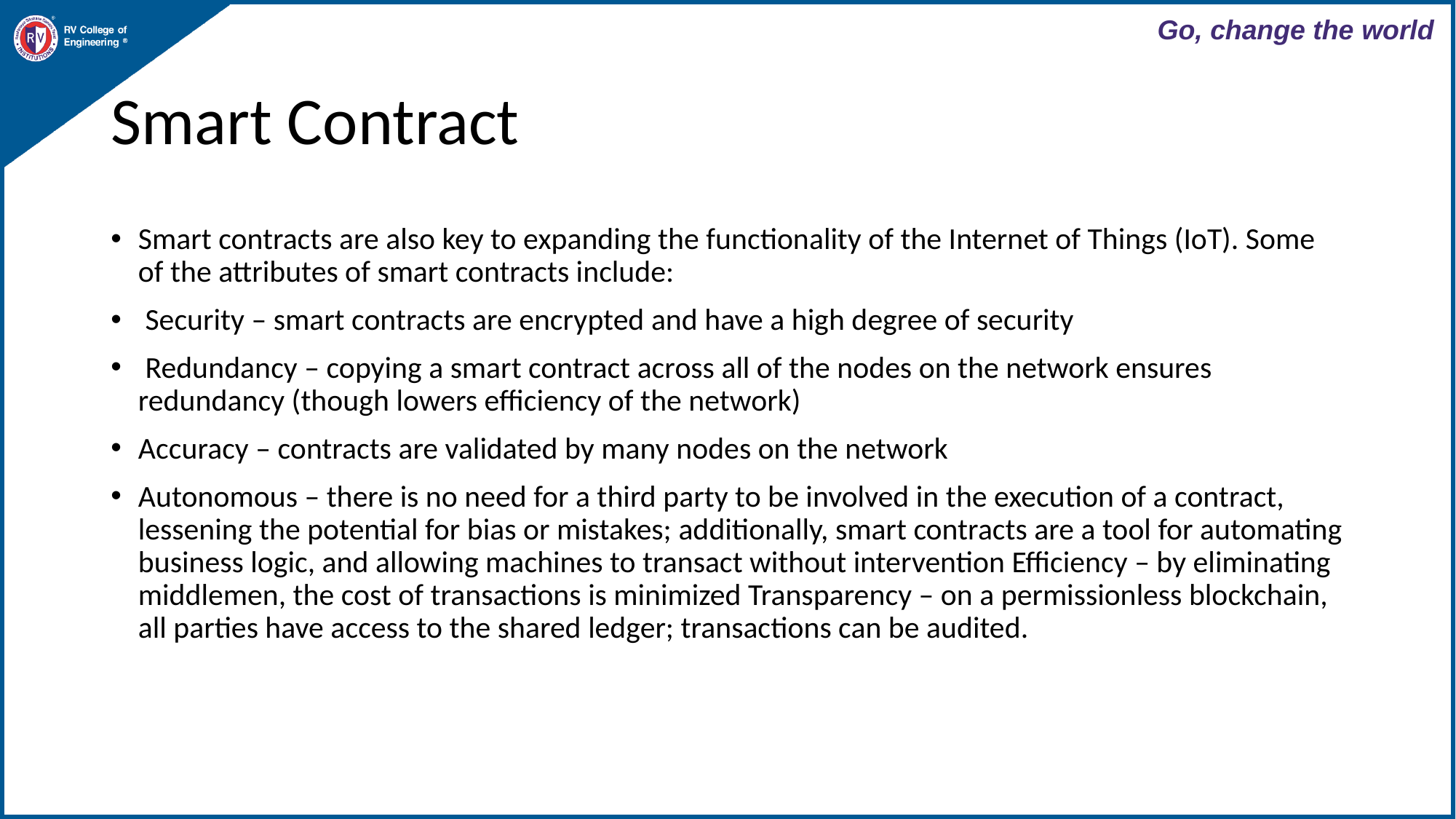

# Smart Contract
Smart contracts are also key to expanding the functionality of the Internet of Things (IoT). Some of the attributes of smart contracts include:
 Security – smart contracts are encrypted and have a high degree of security
 Redundancy – copying a smart contract across all of the nodes on the network ensures redundancy (though lowers efficiency of the network)
Accuracy – contracts are validated by many nodes on the network
Autonomous – there is no need for a third party to be involved in the execution of a contract, lessening the potential for bias or mistakes; additionally, smart contracts are a tool for automating business logic, and allowing machines to transact without intervention Efficiency – by eliminating middlemen, the cost of transactions is minimized Transparency – on a permissionless blockchain, all parties have access to the shared ledger; transactions can be audited.